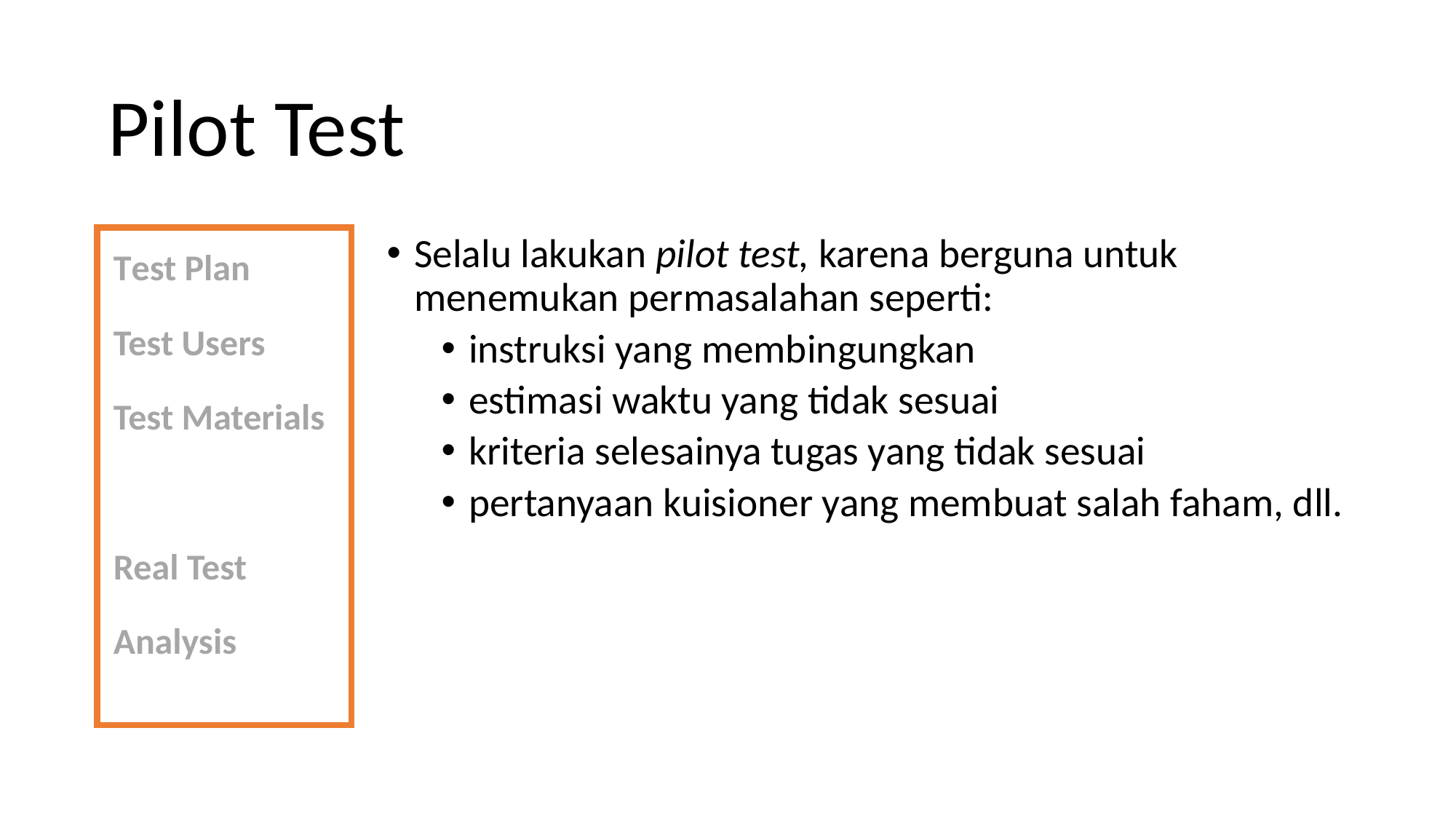

# Pilot Test
Test Plan
Test Users
Test Materials
Pilot Test
Real Test
Analysis
Selalu lakukan pilot test, karena berguna untuk menemukan permasalahan seperti:
instruksi yang membingungkan
estimasi waktu yang tidak sesuai
kriteria selesainya tugas yang tidak sesuai
pertanyaan kuisioner yang membuat salah faham, dll.